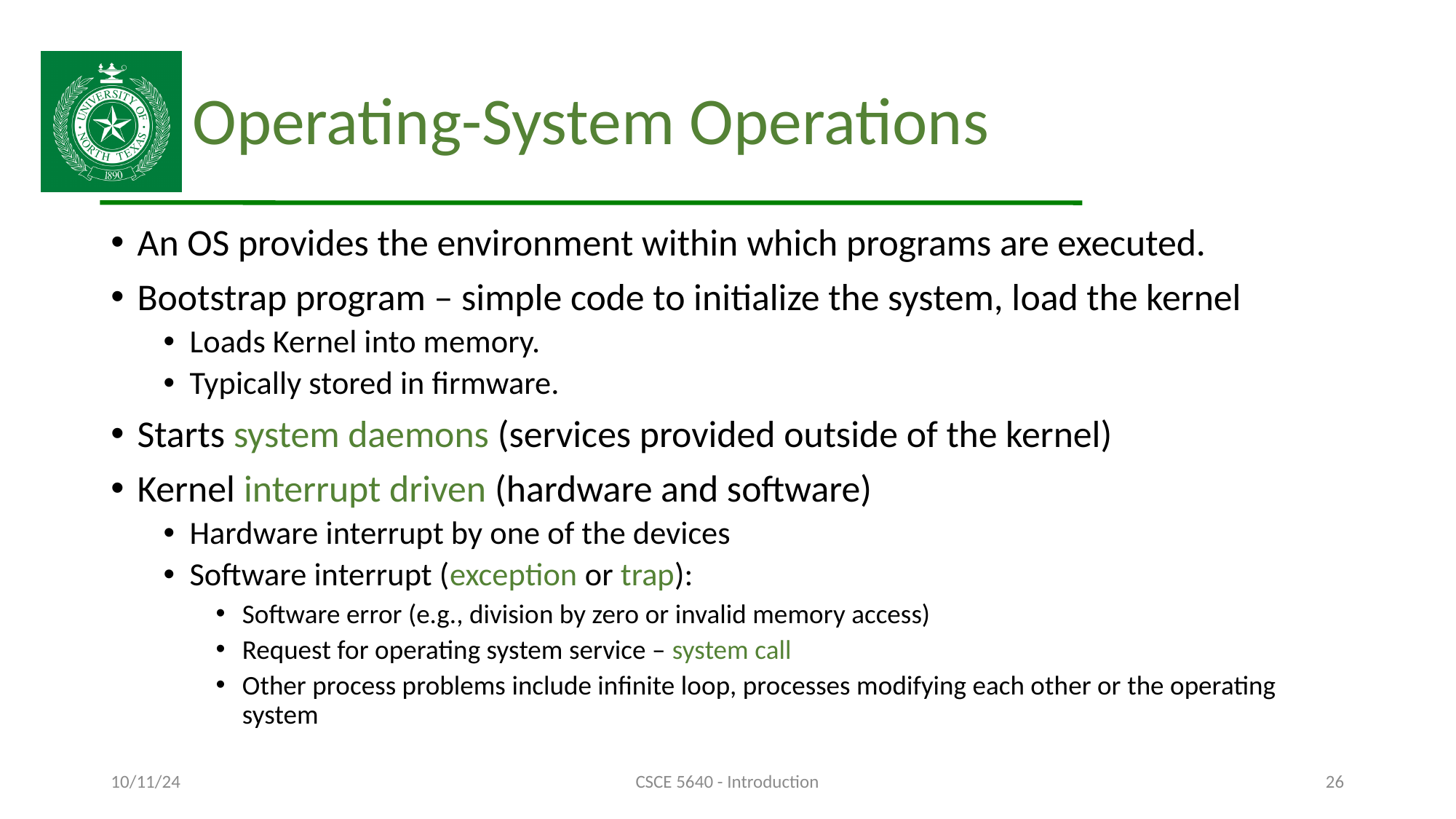

# Operating-System Operations
An OS provides the environment within which programs are executed.
Bootstrap program – simple code to initialize the system, load the kernel
Loads Kernel into memory.
Typically stored in firmware.
Starts system daemons (services provided outside of the kernel)
Kernel interrupt driven (hardware and software)
Hardware interrupt by one of the devices
Software interrupt (exception or trap):
Software error (e.g., division by zero or invalid memory access)
Request for operating system service – system call
Other process problems include infinite loop, processes modifying each other or the operating system

10/11/24
CSCE 5640 - Introduction
26